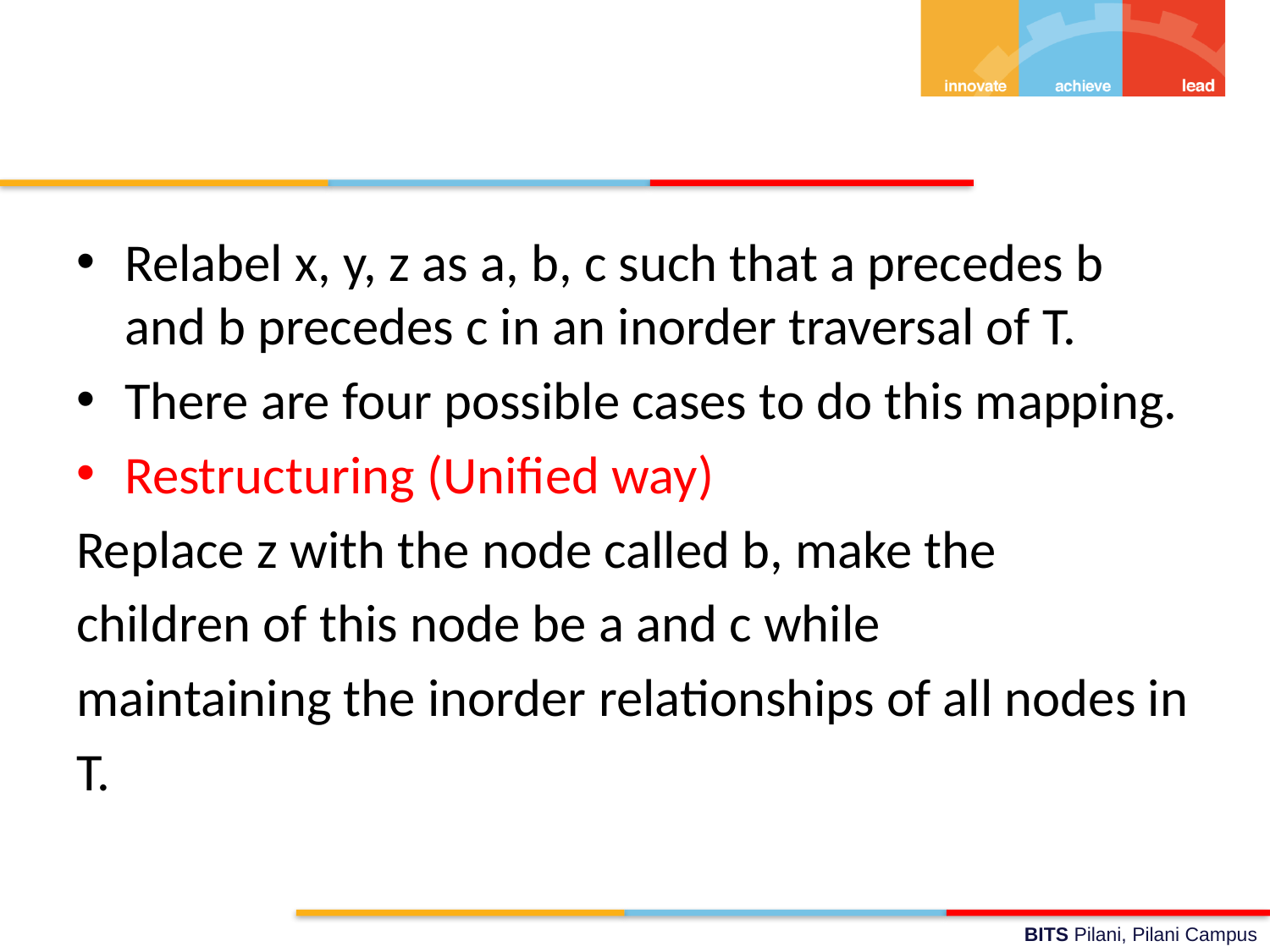

#
Relabel x, y, z as a, b, c such that a precedes b and b precedes c in an inorder traversal of T.
There are four possible cases to do this mapping.
Restructuring (Unified way)
Replace z with the node called b, make the
children of this node be a and c while
maintaining the inorder relationships of all nodes in
T.